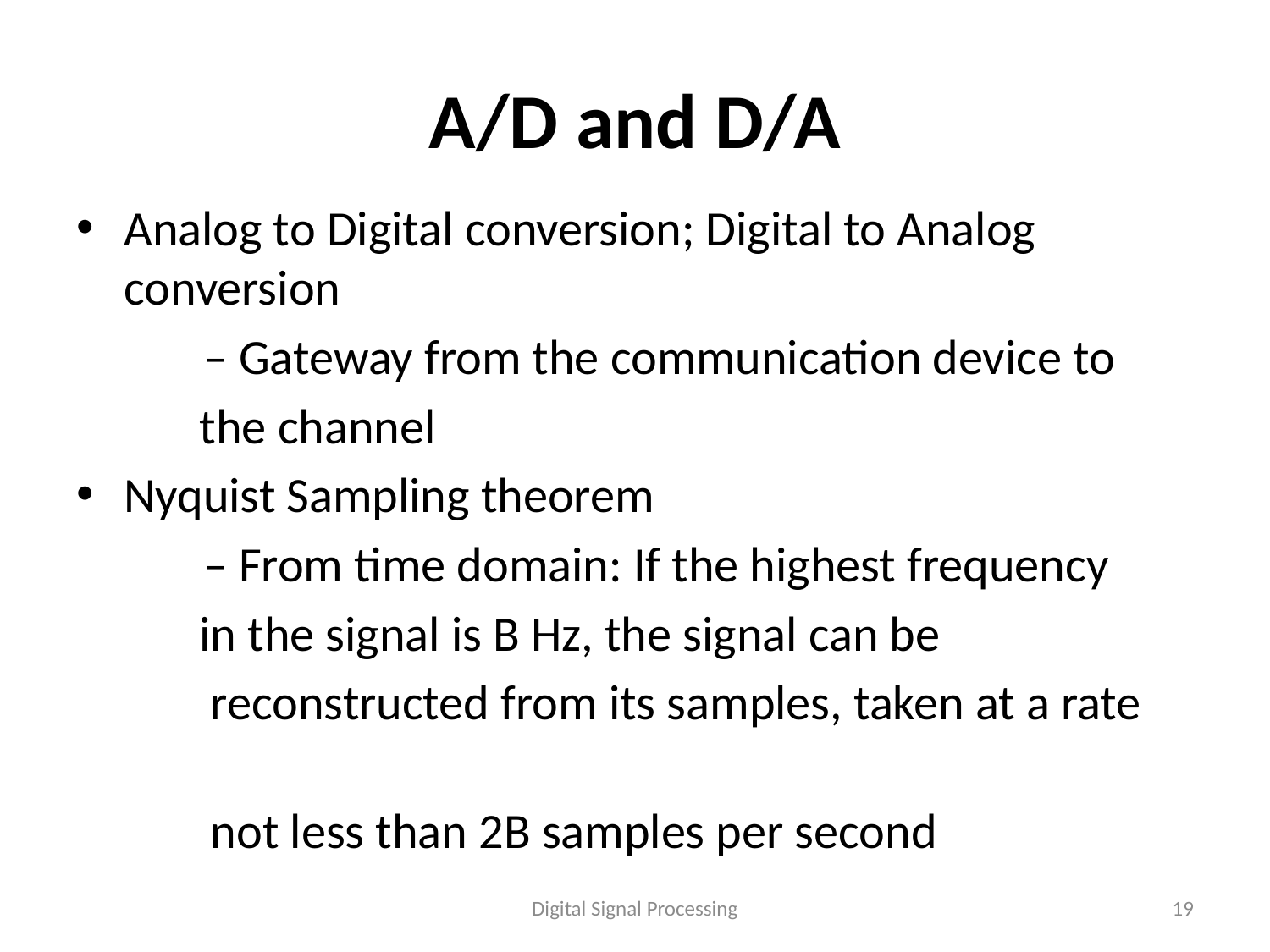

# A/D and D/A
Analog to Digital conversion; Digital to Analog conversion
	– Gateway from the communication device to
           the channel
Nyquist Sampling theorem
	– From time domain: If the highest frequency
           in the signal is B Hz, the signal can be
            reconstructed from its samples, taken at a rate
            not less than 2B samples per second
Digital Signal Processing
19